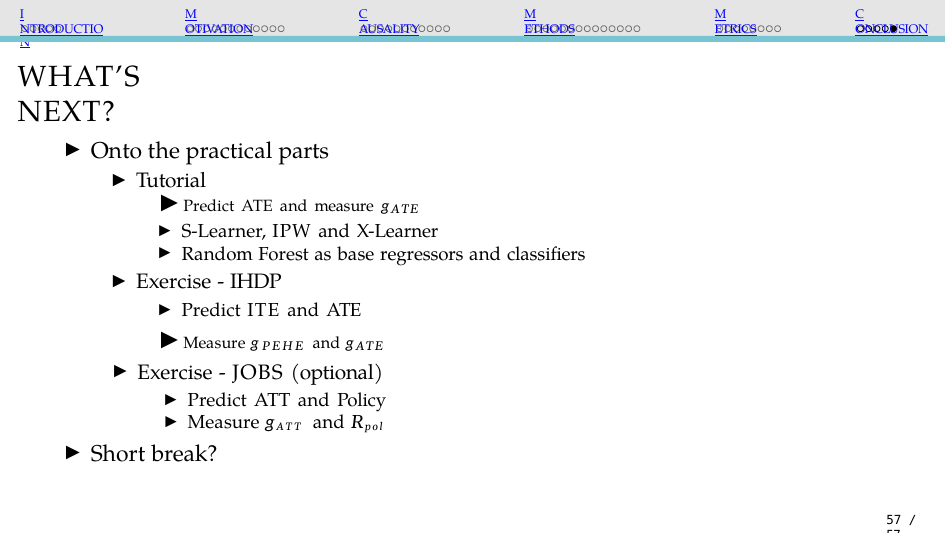

Introduction
Motivation
Causality
Methods
Metrics
Conclusion

What’s next?
Onto the practical parts
Tutorial
Predict ATE and measure gATE
S-Learner, IPW and X-Learner
Random Forest as base regressors and classifiers
Exercise - IHDP
Predict ITE and ATE
Measure gPEHE and gATE
Exercise - JOBS (optional)
Predict ATT and Policy
Measure gATT and Rpol
Short break?
57 / 57